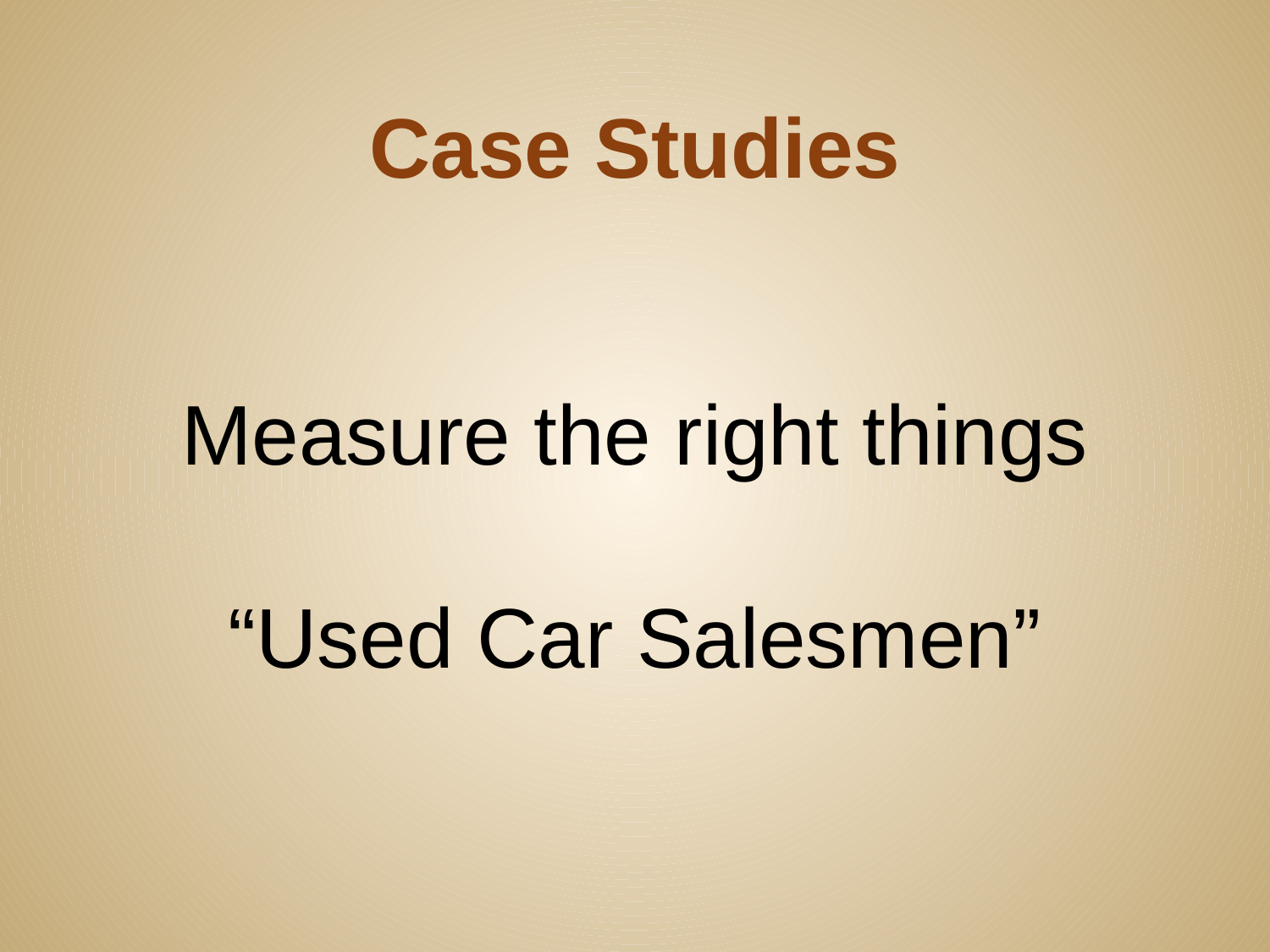

# Case Studies

Measure the right things

“Used Car Salesmen”